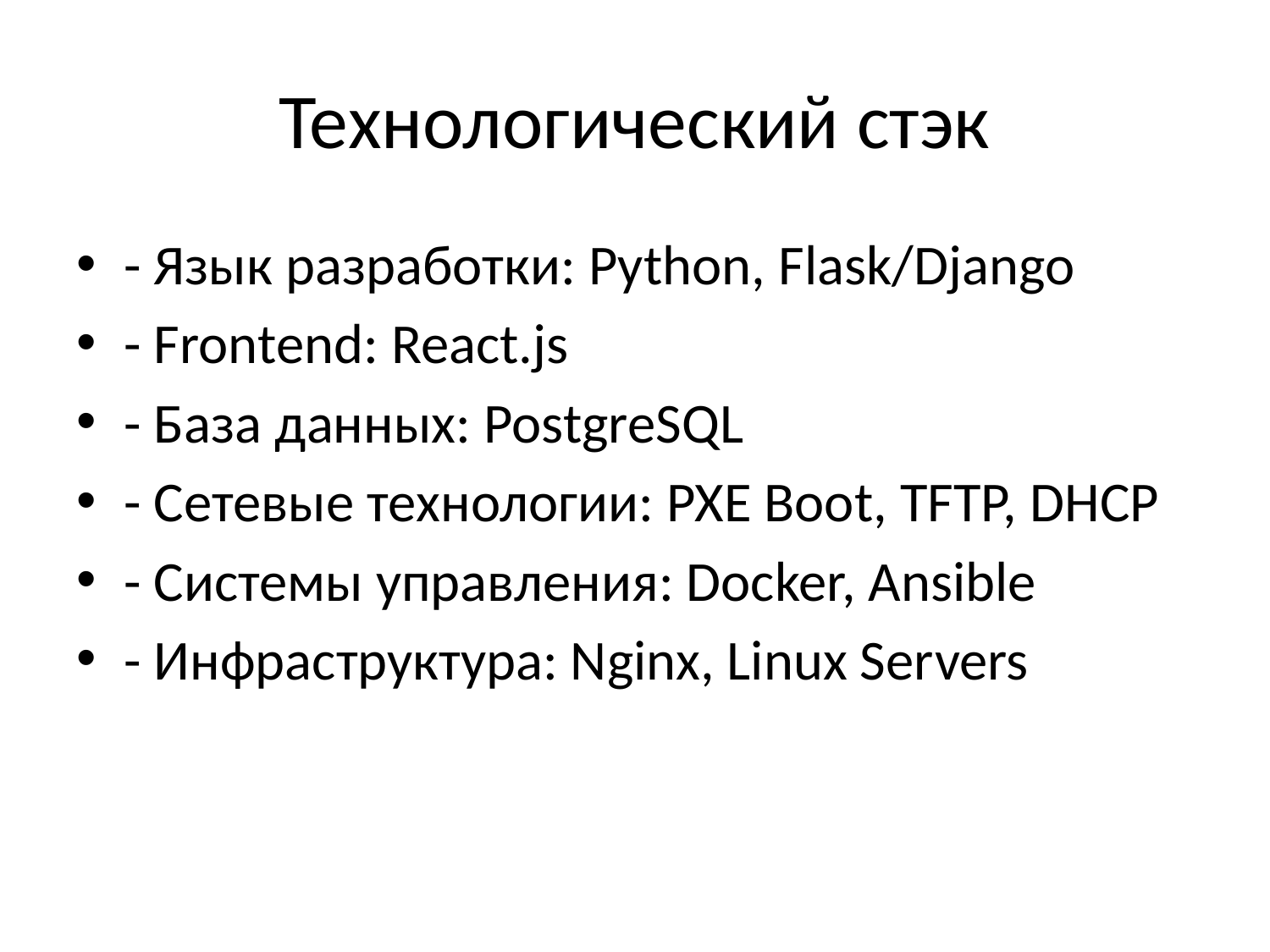

# Технологический стэк
- Язык разработки: Python, Flask/Django
- Frontend: React.js
- База данных: PostgreSQL
- Сетевые технологии: PXE Boot, TFTP, DHCP
- Системы управления: Docker, Ansible
- Инфраструктура: Nginx, Linux Servers